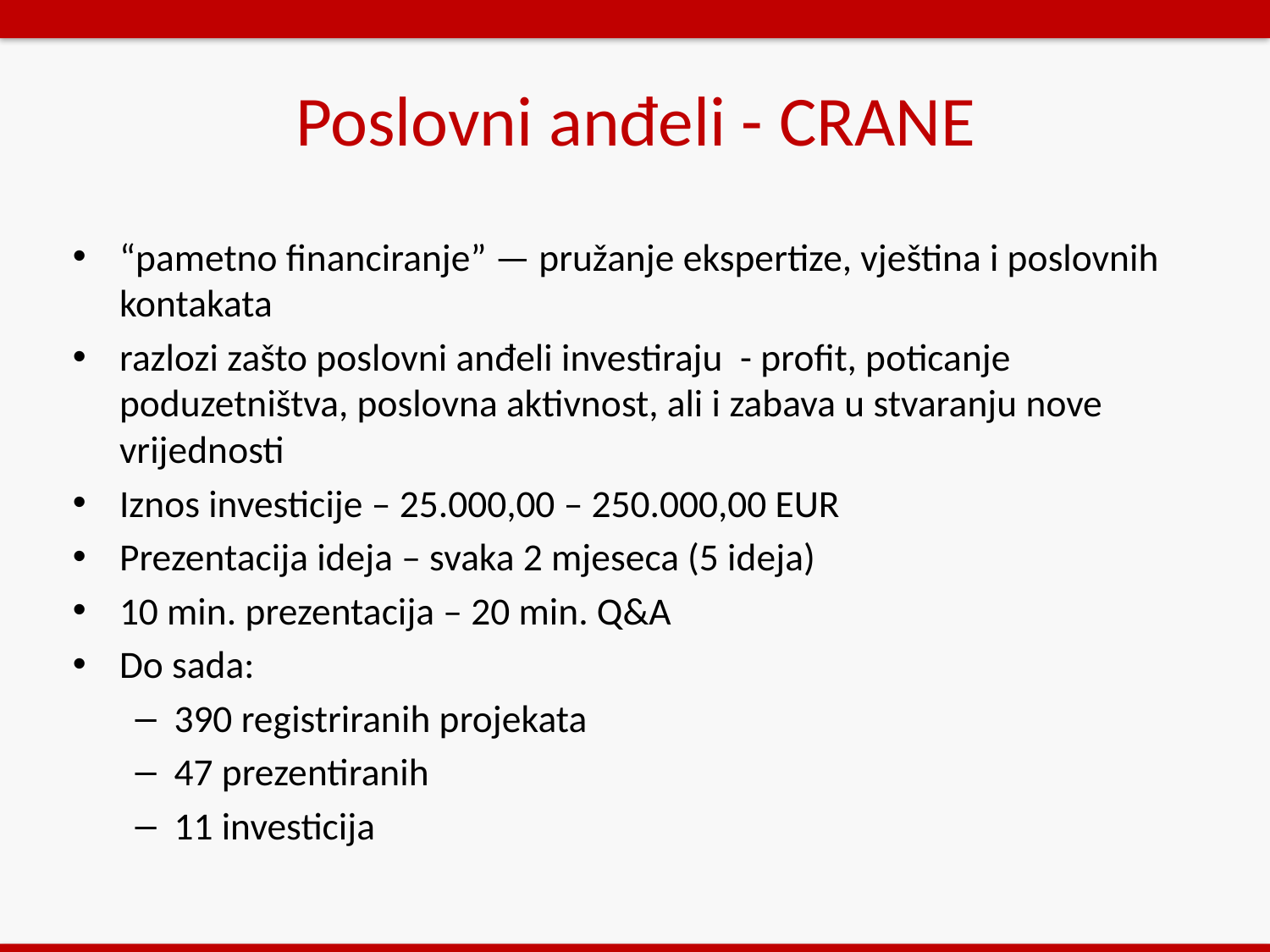

# Poslovni anđeli - CRANE
“pametno financiranje” — pružanje ekspertize, vještina i poslovnih kontakata
razlozi zašto poslovni anđeli investiraju  - profit, poticanje poduzetništva, poslovna aktivnost, ali i zabava u stvaranju nove vrijednosti
Iznos investicije – 25.000,00 – 250.000,00 EUR
Prezentacija ideja – svaka 2 mjeseca (5 ideja)
10 min. prezentacija – 20 min. Q&A
Do sada:
390 registriranih projekata
47 prezentiranih
11 investicija